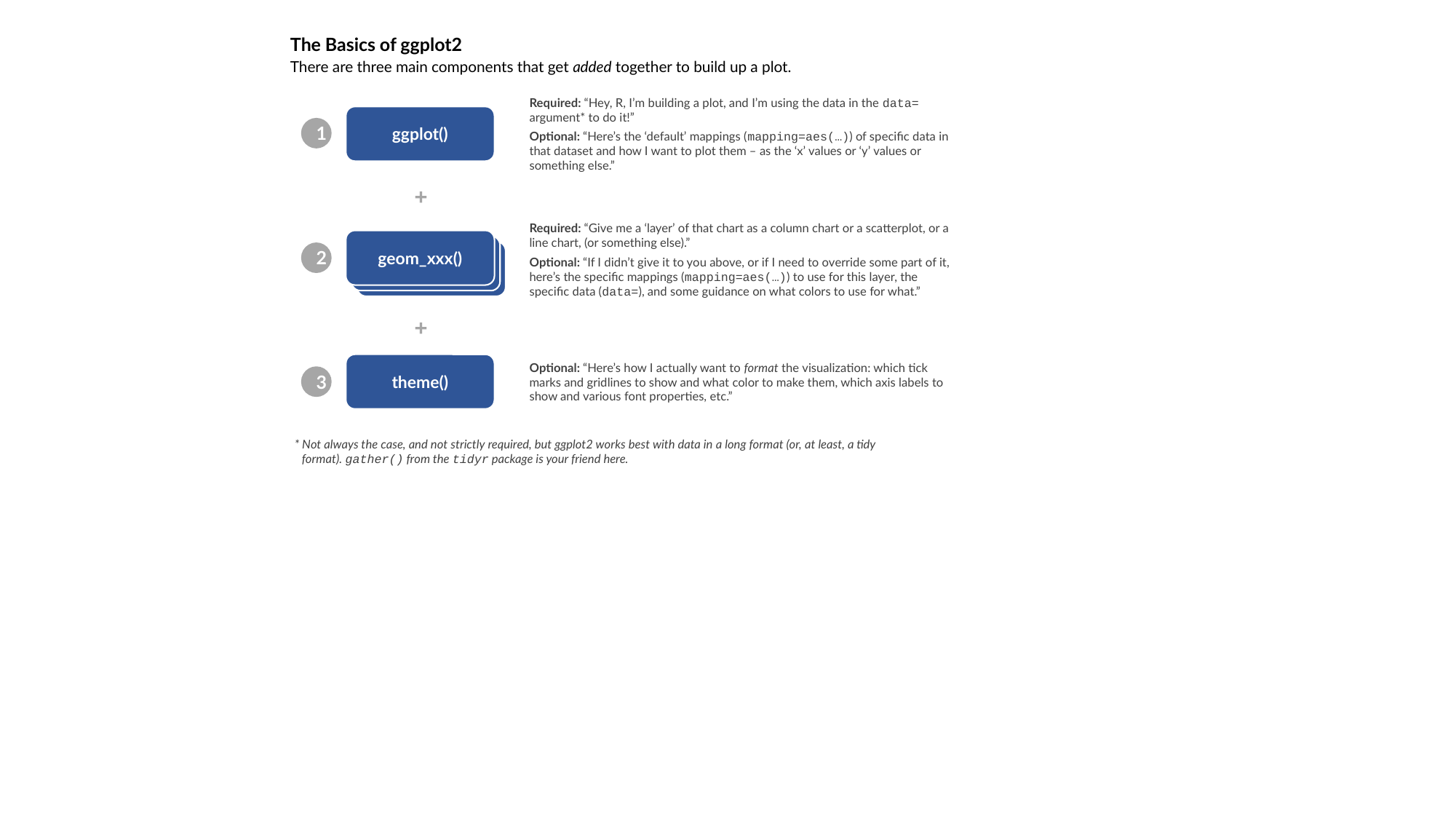

The Basics of ggplot2
There are three main components that get added together to build up a plot.
Required: “Hey, R, I’m building a plot, and I’m using the data in the data= argument* to do it!”
Optional: “Here’s the ‘default’ mappings (mapping=aes(…)) of specific data in that dataset and how I want to plot them – as the ‘x’ values or ‘y’ values or something else.”
ggplot()
1
+
Required: “Give me a ‘layer’ of that chart as a column chart or a scatterplot, or a line chart, (or something else).”
Optional: “If I didn’t give it to you above, or if I need to override some part of it, here’s the specific mappings (mapping=aes(…)) to use for this layer, the specific data (data=), and some guidance on what colors to use for what.”
geom_xxx()

2
+
Optional: “Here’s how I actually want to format the visualization: which tick marks and gridlines to show and what color to make them, which axis labels to show and various font properties, etc.”
theme()
3
* Not always the case, and not strictly required, but ggplot2 works best with data in a long format (or, at least, a tidy format). gather() from the tidyr package is your friend here.